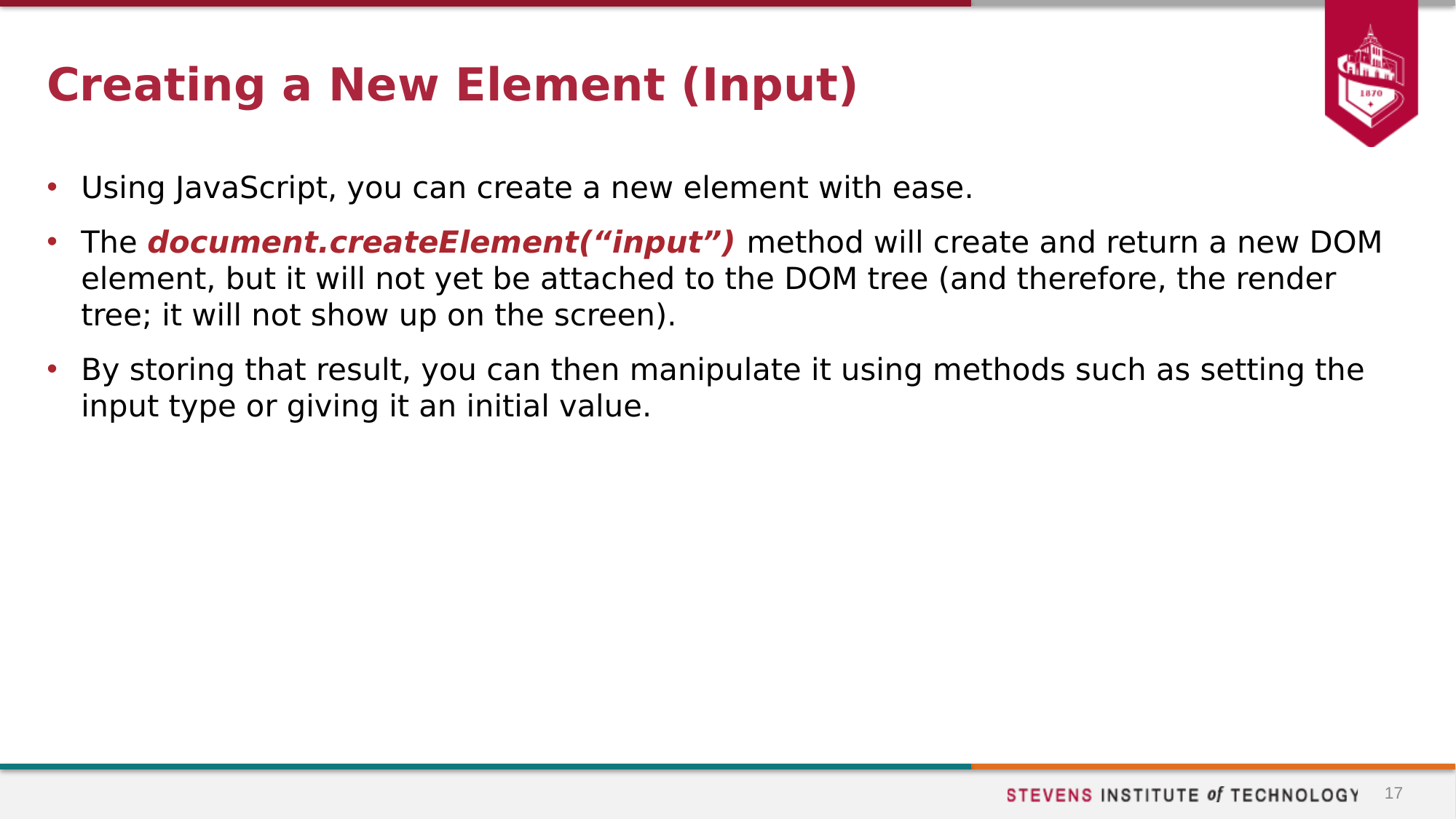

# Creating a New Element (Input)
Using JavaScript, you can create a new element with ease.
The document.createElement(“input”) method will create and return a new DOM element, but it will not yet be attached to the DOM tree (and therefore, the render tree; it will not show up on the screen).
By storing that result, you can then manipulate it using methods such as setting the input type or giving it an initial value.
17